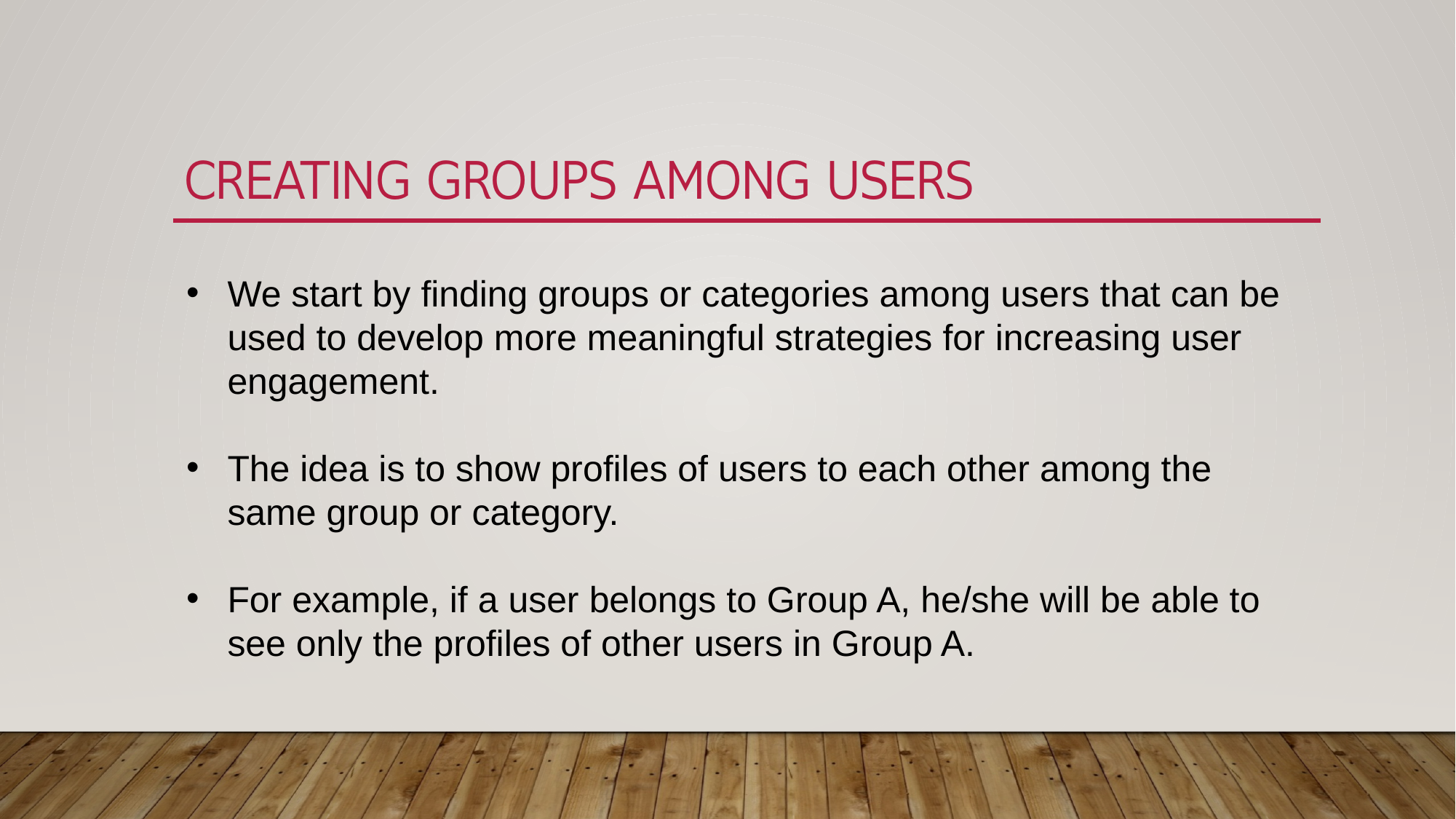

# Creating groups among users
We start by finding groups or categories among users that can be used to develop more meaningful strategies for increasing user engagement.

The idea is to show profiles of users to each other among the same group or category.

For example, if a user belongs to Group A, he/she will be able to see only the profiles of other users in Group A.